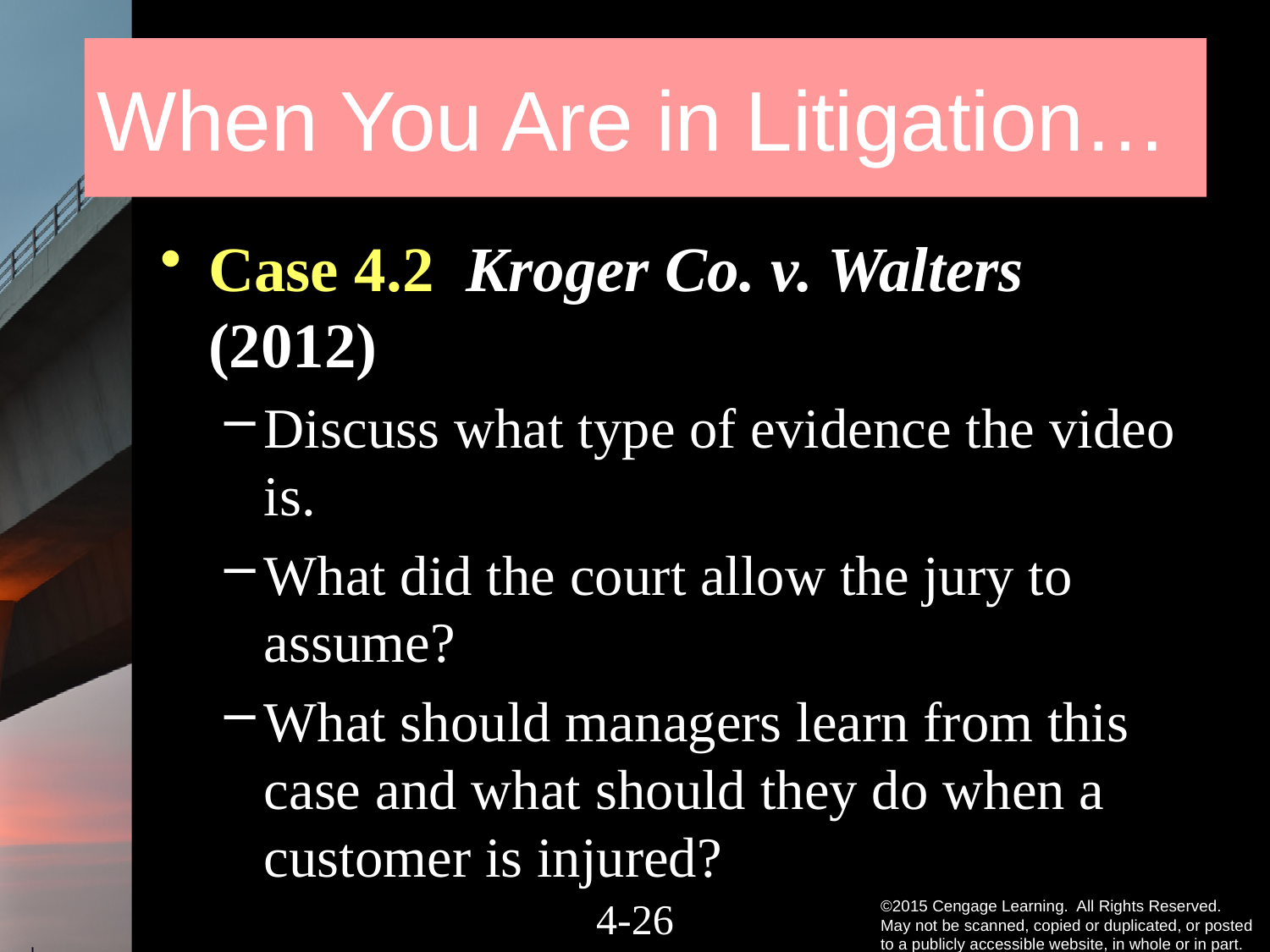

# When You Are in Litigation…
Case 4.2  Kroger Co. v. Walters (2012)
Discuss what type of evidence the video is.
What did the court allow the jury to assume?
What should managers learn from this case and what should they do when a customer is injured?
4-26